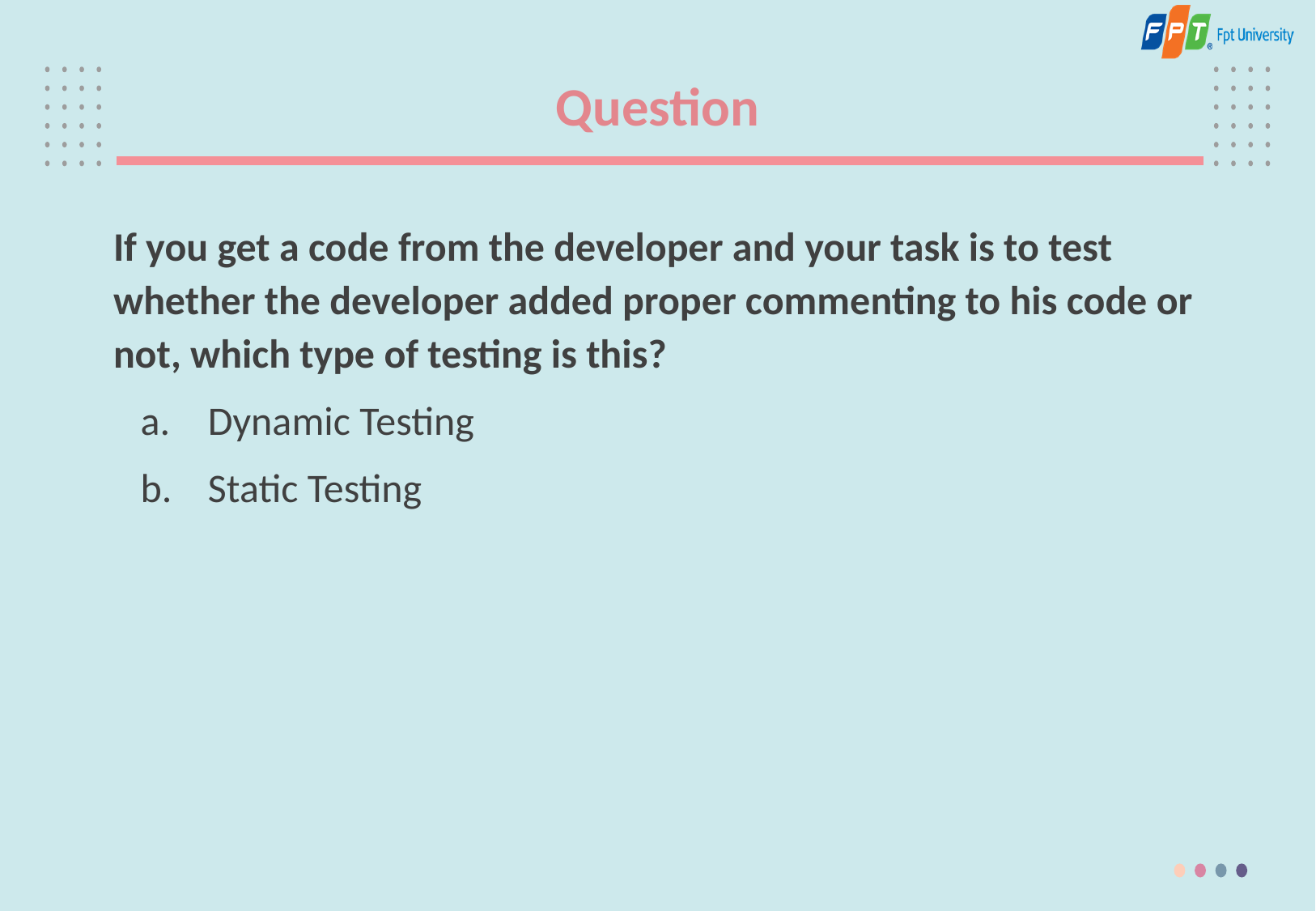

# Question
If you get a code from the developer and your task is to test whether the developer added proper commenting to his code or not, which type of testing is this?
Dynamic Testing
Static Testing